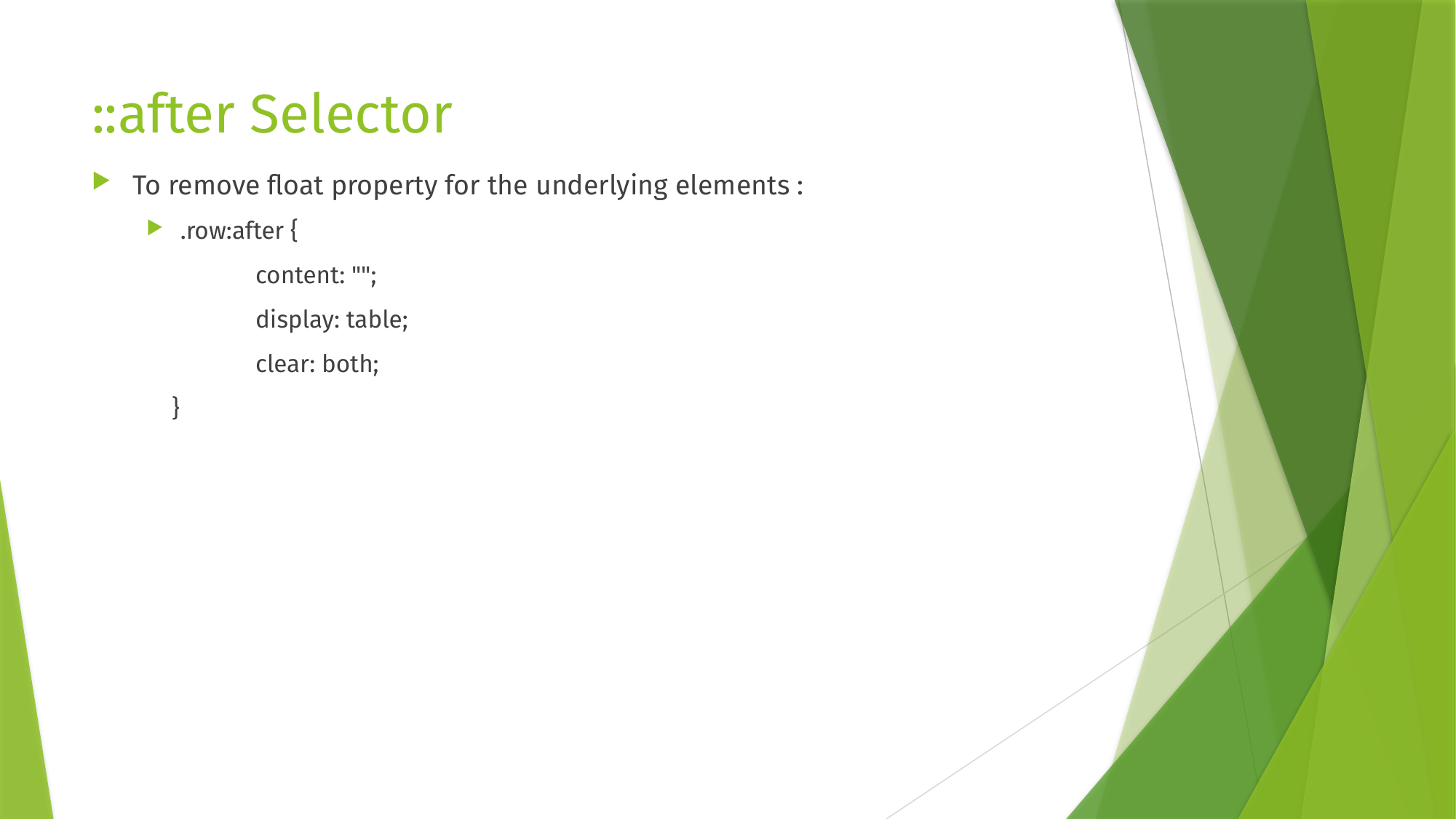

# ::after Selector
To remove float property for the underlying elements :
.row:after {
	content: "";
	display: table;
	clear: both;
    }